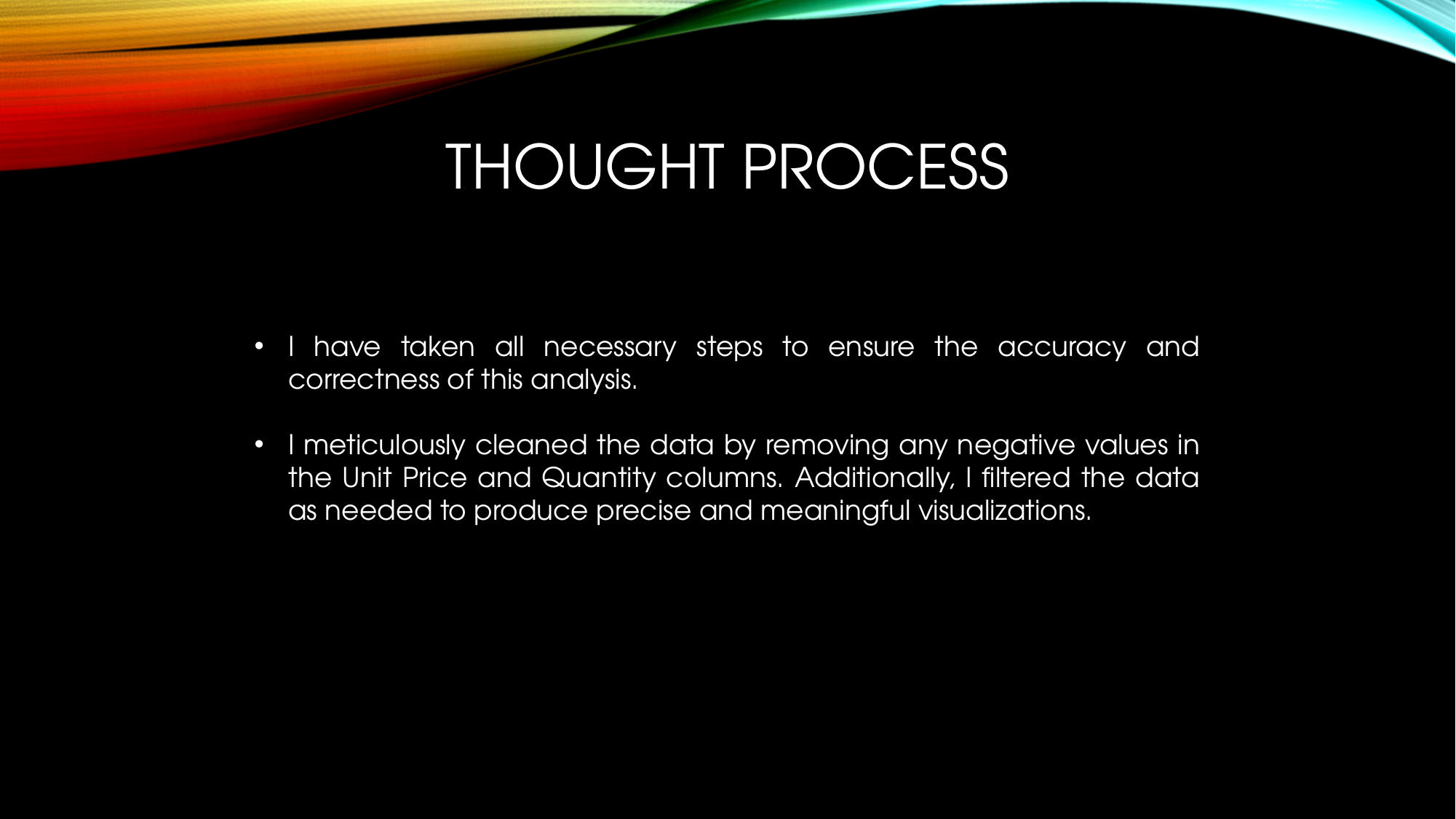

# Thought process
I have taken all necessary steps to ensure the accuracy and correctness of this analysis.

I meticulously cleaned the data by removing any negative values in the Unit Price and Quantity columns. Additionally, I filtered the data as needed to produce precise and meaningful visualizations.